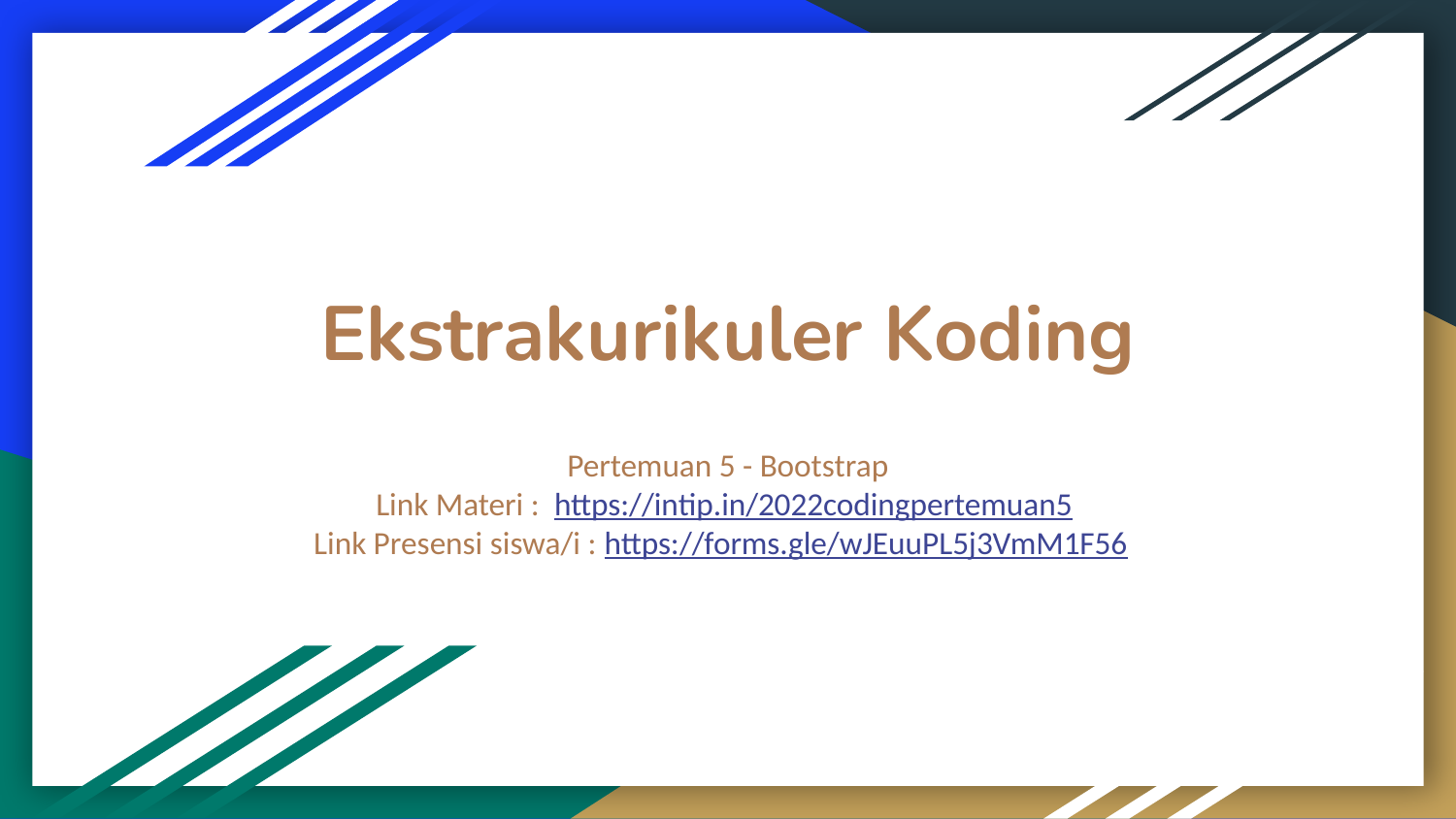

# Ekstrakurikuler Koding
Pertemuan 5 - Bootstrap
Link Materi :  https://intip.in/2022codingpertemuan5
Link Presensi siswa/i : https://forms.gle/wJEuuPL5j3VmM1F56